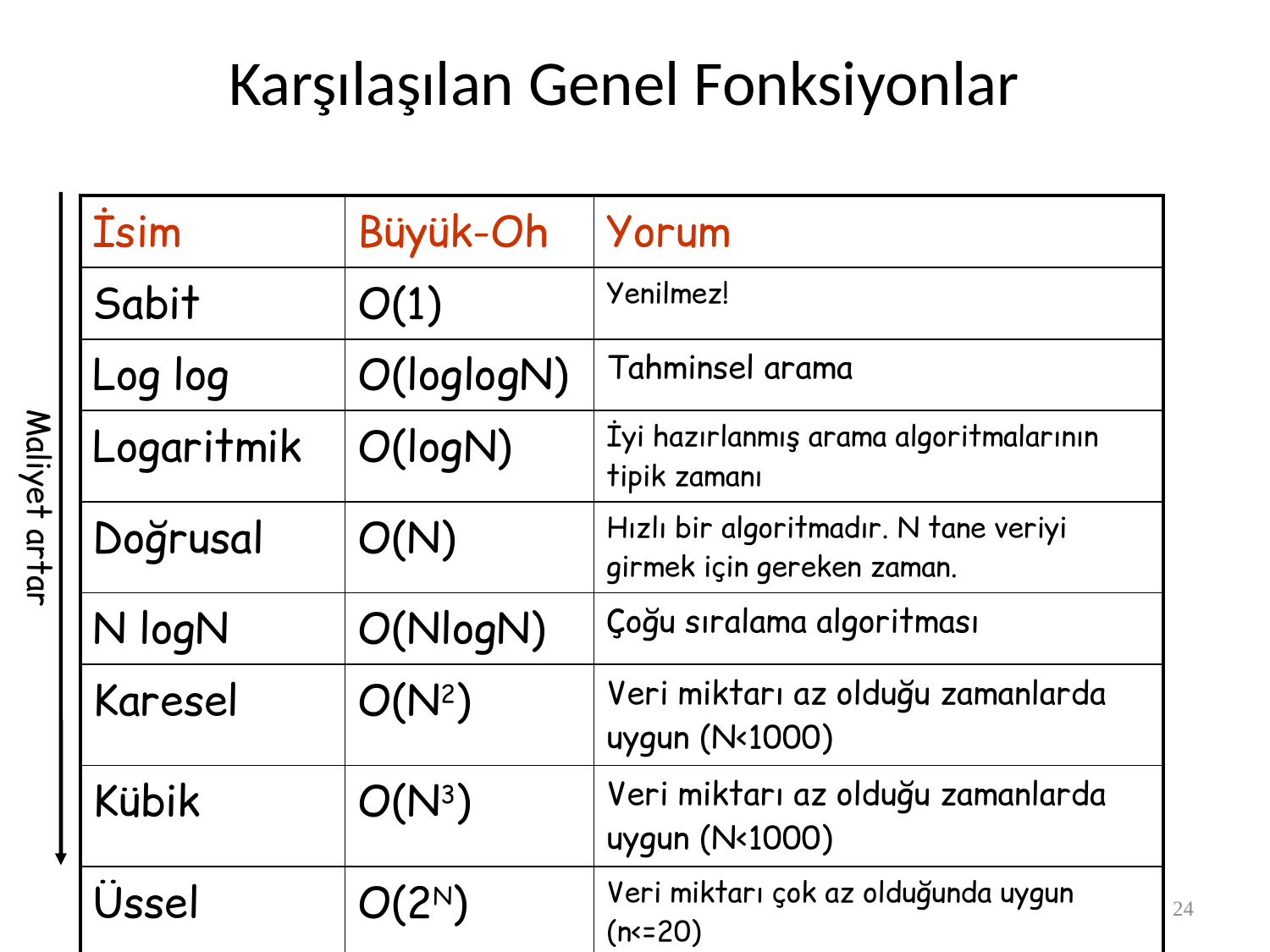

# Karşılaşılan Genel Fonksiyonlar

| İsim | Büyük-Oh | Yorum |
| --- | --- | --- |
| Sabit | O(1) | Yenilmez! |
| Log log | O(loglogN) | Tahminsel arama |
| Logaritmik | O(logN) | İyi hazırlanmış arama algoritmalarının tipik zamanı |
| Doğrusal | O(N) | Hızlı bir algoritmadır. N tane veriyi girmek için gereken zaman. |
| N logN | O(NlogN) | Çoğu sıralama algoritması |
| Karesel | O(N2) | Veri miktarı az olduğu zamanlarda uygun (N<1000) |
| Kübik | O(N3) | Veri miktarı az olduğu zamanlarda uygun (N<1000) |
| Üssel | O(2N) | Veri miktarı çok az olduğunda uygun (n<=20) |
Maliyet artar
24